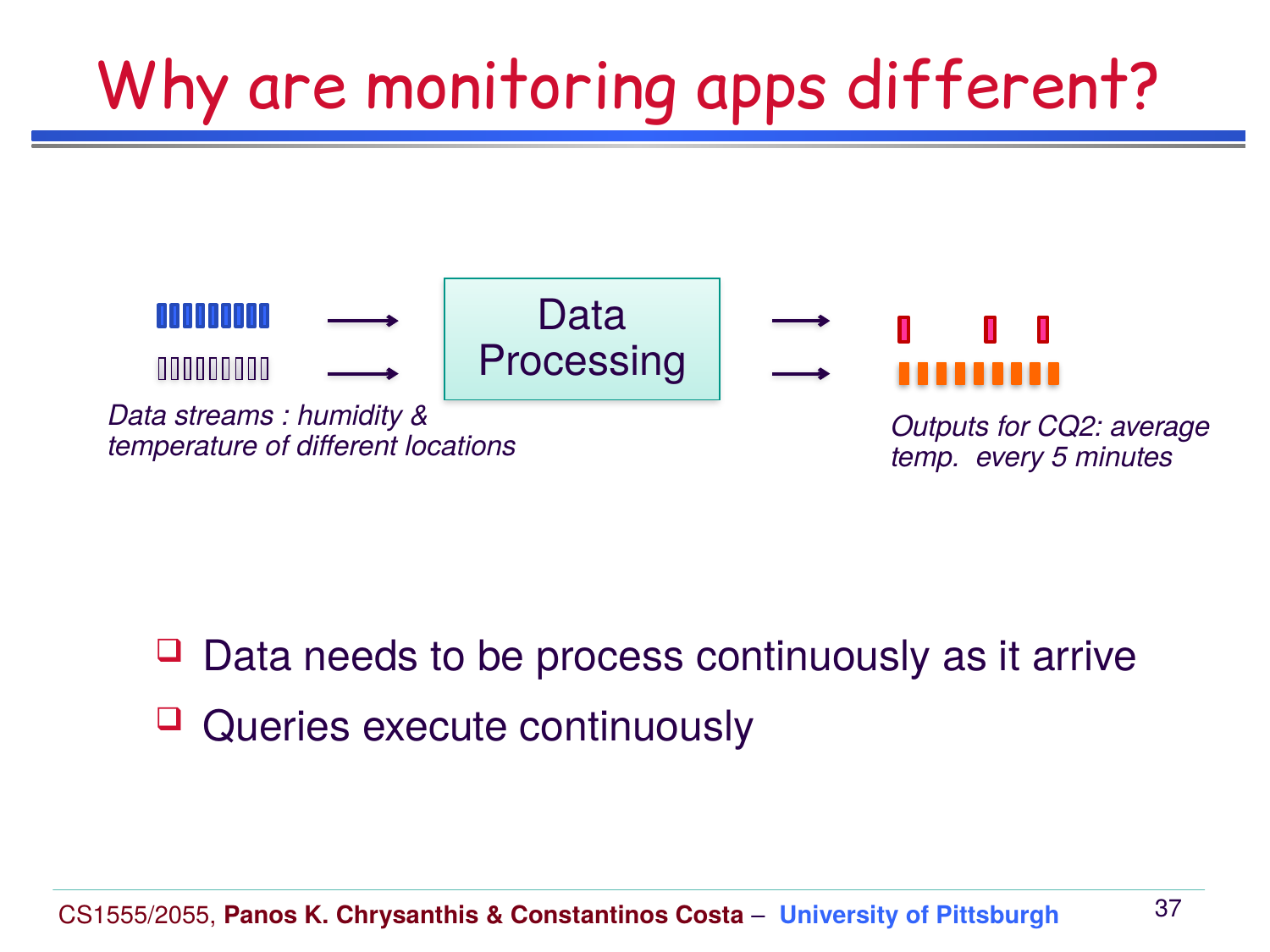

Why are monitoring apps different?
Data Processing

Data streams : humidity & temperature of different locations
Outputs for CQ2: average temp.  every 5 minutes
Data needs to be process continuously as it arrive
Queries execute continuously